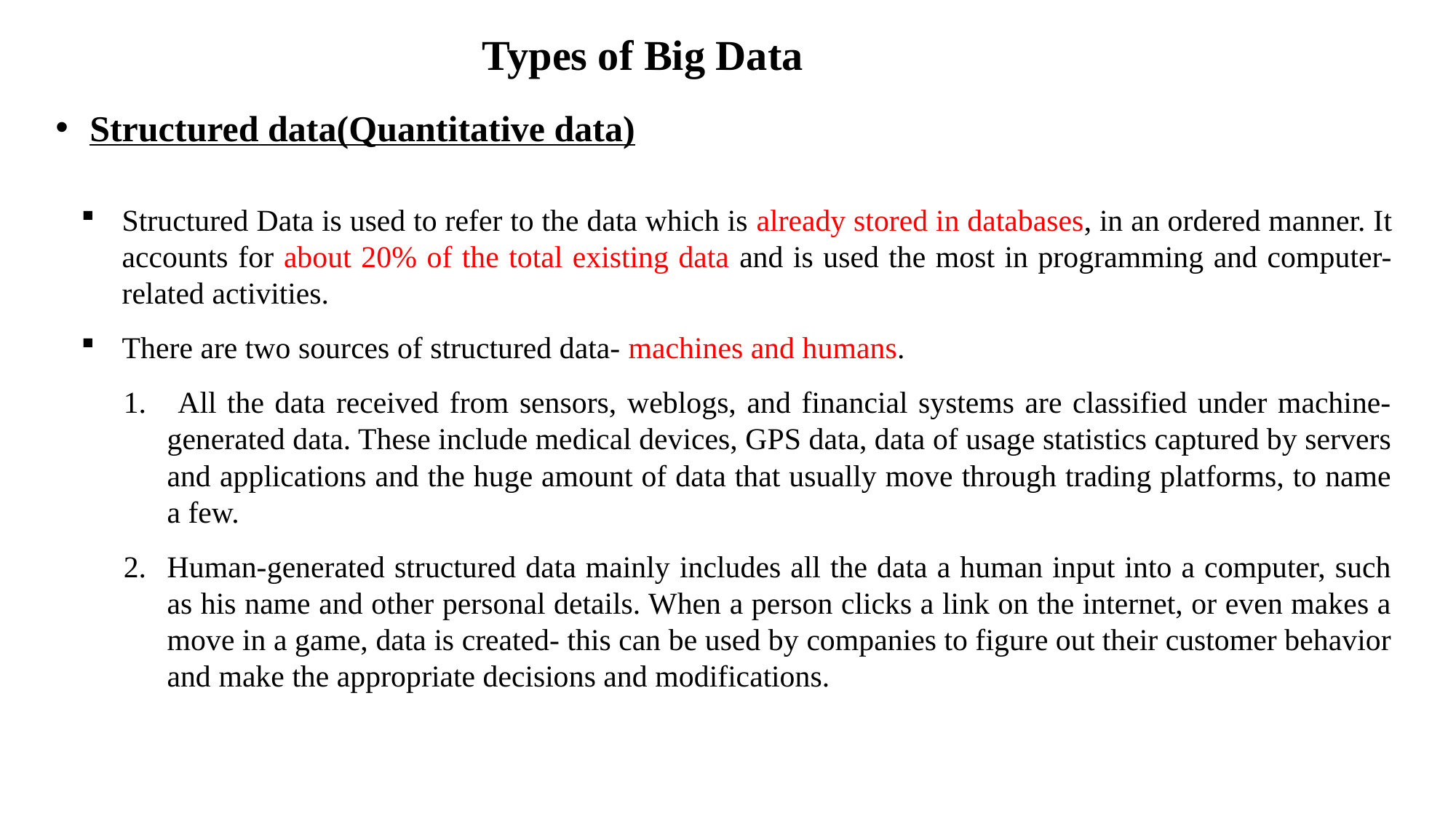

Types of Big Data
Structured data(Quantitative data)
Structured Data is used to refer to the data which is already stored in databases, in an ordered manner. It accounts for about 20% of the total existing data and is used the most in programming and computer-related activities.
There are two sources of structured data- machines and humans.
 All the data received from sensors, weblogs, and financial systems are classified under machine-generated data. These include medical devices, GPS data, data of usage statistics captured by servers and applications and the huge amount of data that usually move through trading platforms, to name a few.
Human-generated structured data mainly includes all the data a human input into a computer, such as his name and other personal details. When a person clicks a link on the internet, or even makes a move in a game, data is created- this can be used by companies to figure out their customer behavior and make the appropriate decisions and modifications.